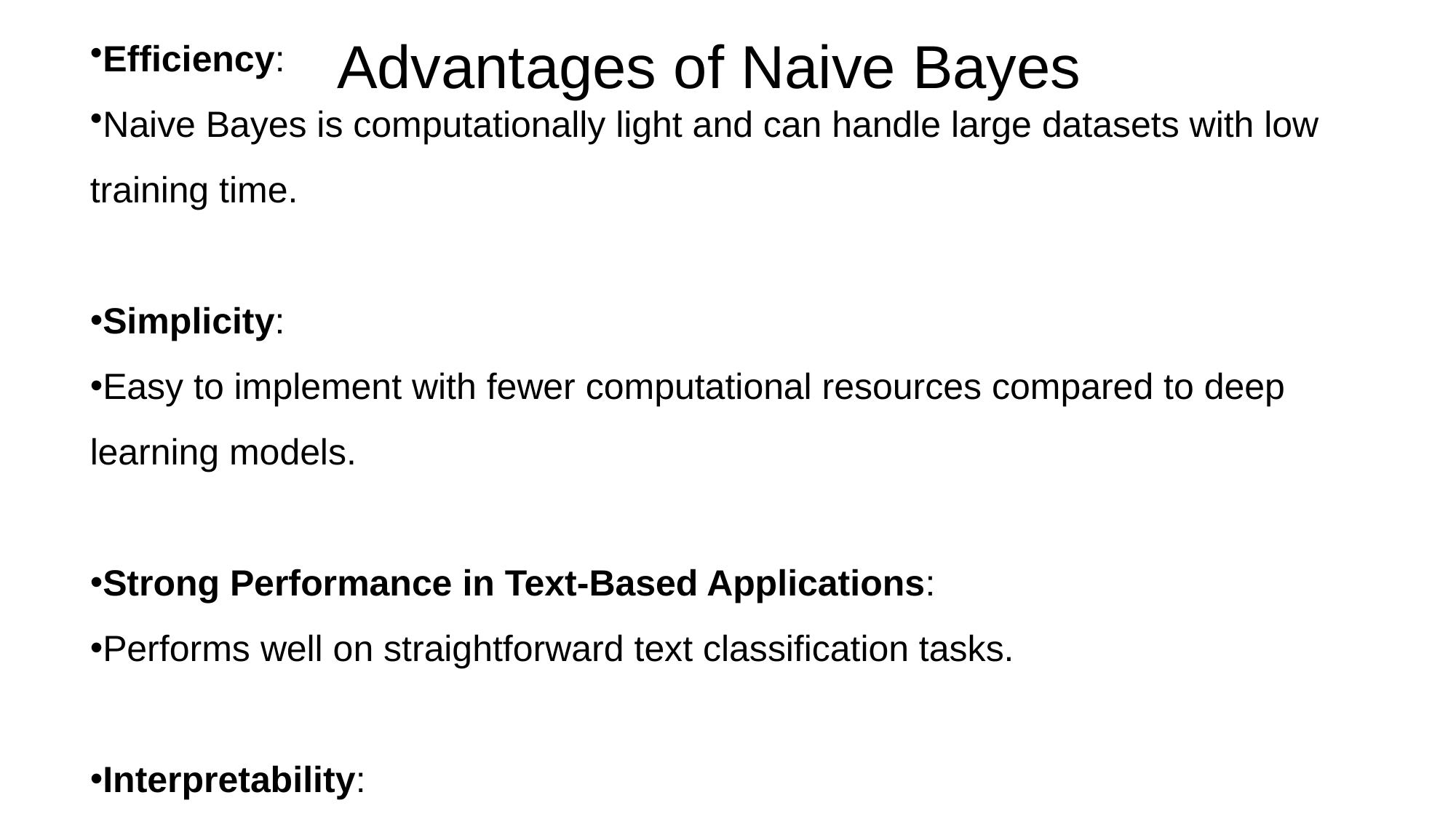

# Advantages of Naive Bayes
Efficiency:
Naive Bayes is computationally light and can handle large datasets with low training time.

Simplicity:
Easy to implement with fewer computational resources compared to deep learning models.

Strong Performance in Text-Based Applications:
Performs well on straightforward text classification tasks.

Interpretability:
Provides a probabilistic output that is easy to interpret and explain.